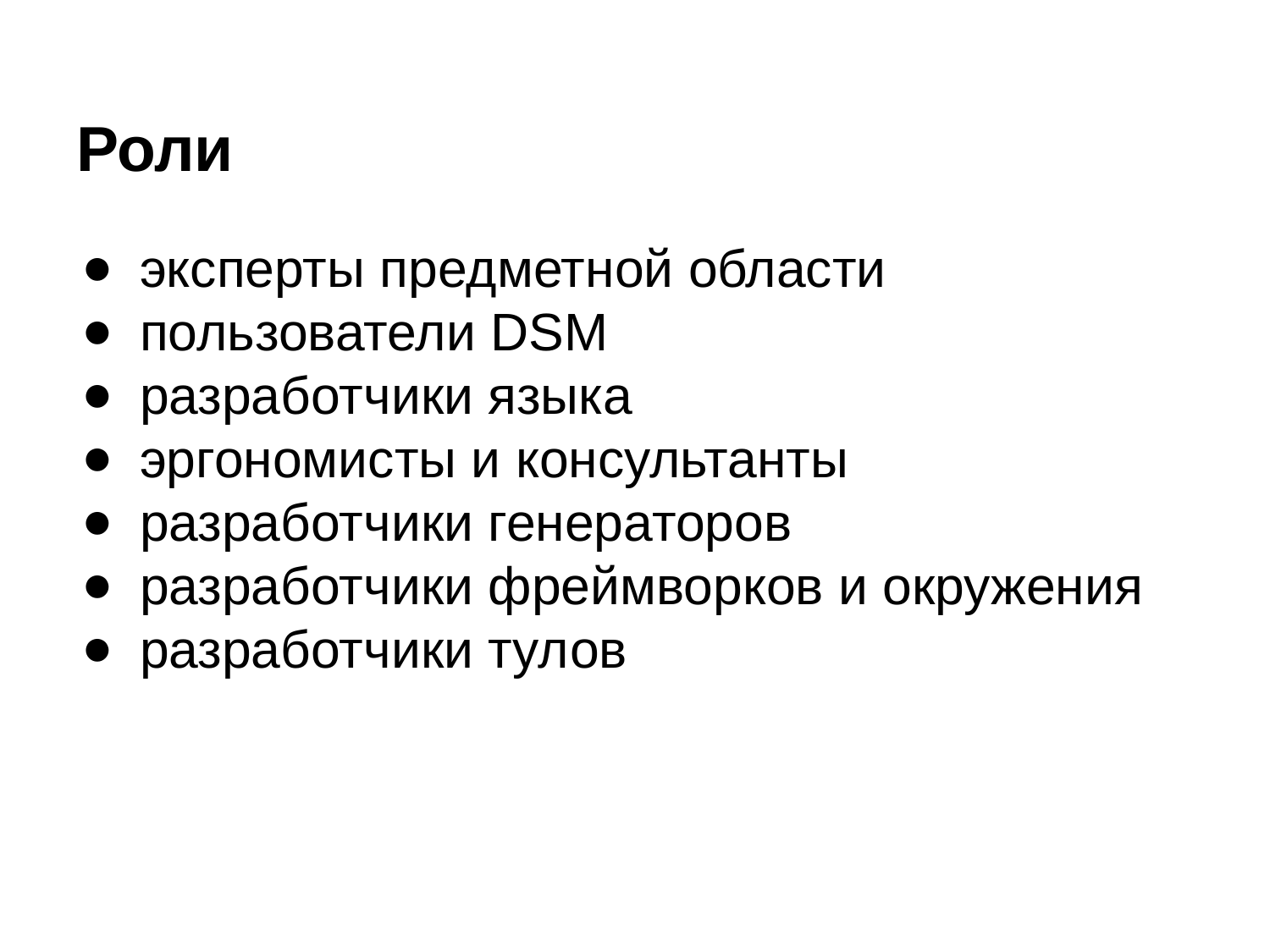

# Роли
эксперты предметной области
пользователи DSM
разработчики языка
эргономисты и консультанты
разработчики генераторов
разработчики фреймворков и окружения
разработчики тулов